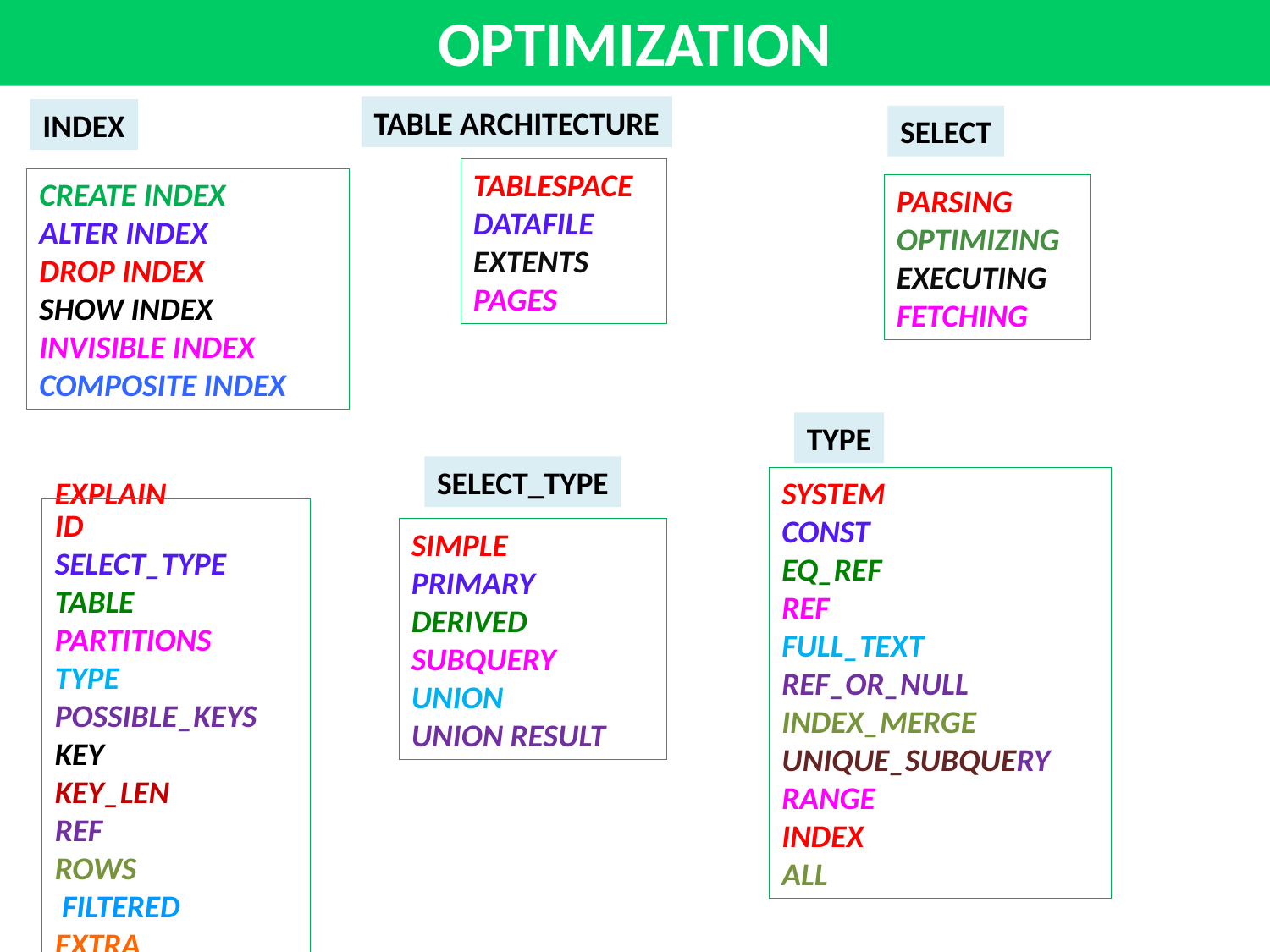

OPTIMIZATION
TABLE ARCHITECTURE
INDEX
SELECT
TABLESPACE
DATAFILE
EXTENTS
PAGES
CREATE INDEX
ALTER INDEX
DROP INDEX
SHOW INDEX
INVISIBLE INDEX
COMPOSITE INDEX
PARSING
OPTIMIZING
EXECUTING
FETCHING
TYPE
SELECT_TYPE
EXPLAIN
SYSTEM
CONST
EQ_REF
REF
FULL_TEXT
REF_OR_NULL
INDEX_MERGE
UNIQUE_SUBQUERY
RANGE
INDEX
ALL
ID
SELECT_TYPE
TABLE
PARTITIONS
TYPE
POSSIBLE_KEYS
KEY
KEY_LEN
REF
ROWS
 FILTERED
EXTRA
SIMPLE
PRIMARY
DERIVED
SUBQUERY
UNION
UNION RESULT